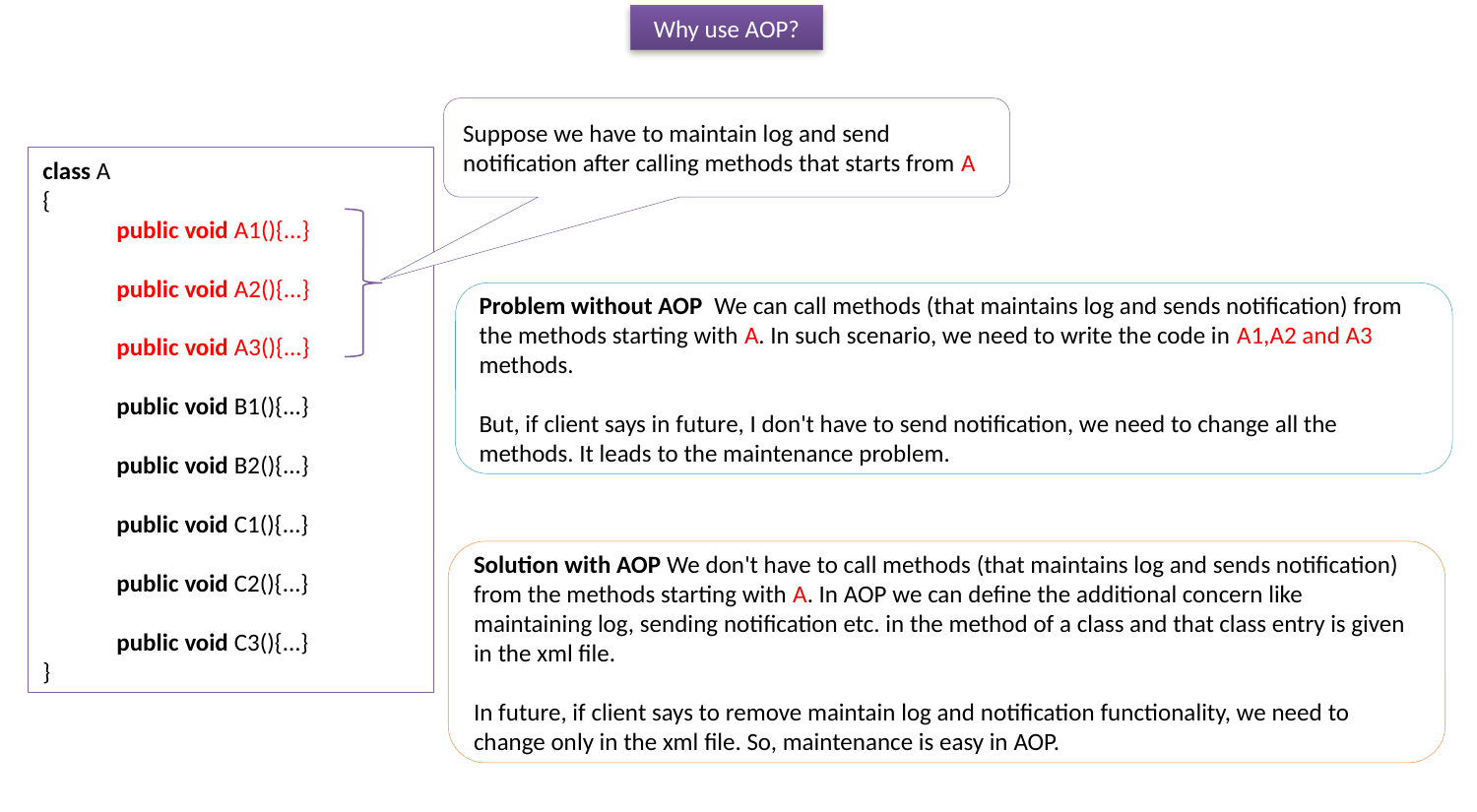

Why use AOP?

Suppose we have to maintain log and send notification after calling methods that starts from A
class A
{
public void A1(){...}

public void A2(){...}

public void A3(){...}

public void B1(){...}

public void B2(){...}

public void C1(){...}

public void C2(){...}

public void C3(){...}
}

Problem without AOP  We can call methods (that maintains log and sends notification) from the methods starting with A. In such scenario, we need to write the code in A1,A2 and A3 methods.

But, if client says in future, I don't have to send notification, we need to change all the methods. It leads to the maintenance problem.

Solution with AOP We don't have to call methods (that maintains log and sends notification) from the methods starting with A. In AOP we can define the additional concern like maintaining log, sending notification etc. in the method of a class and that class entry is given in the xml file.

In future, if client says to remove maintain log and notification functionality, we need to change only in the xml file. So, maintenance is easy in AOP.